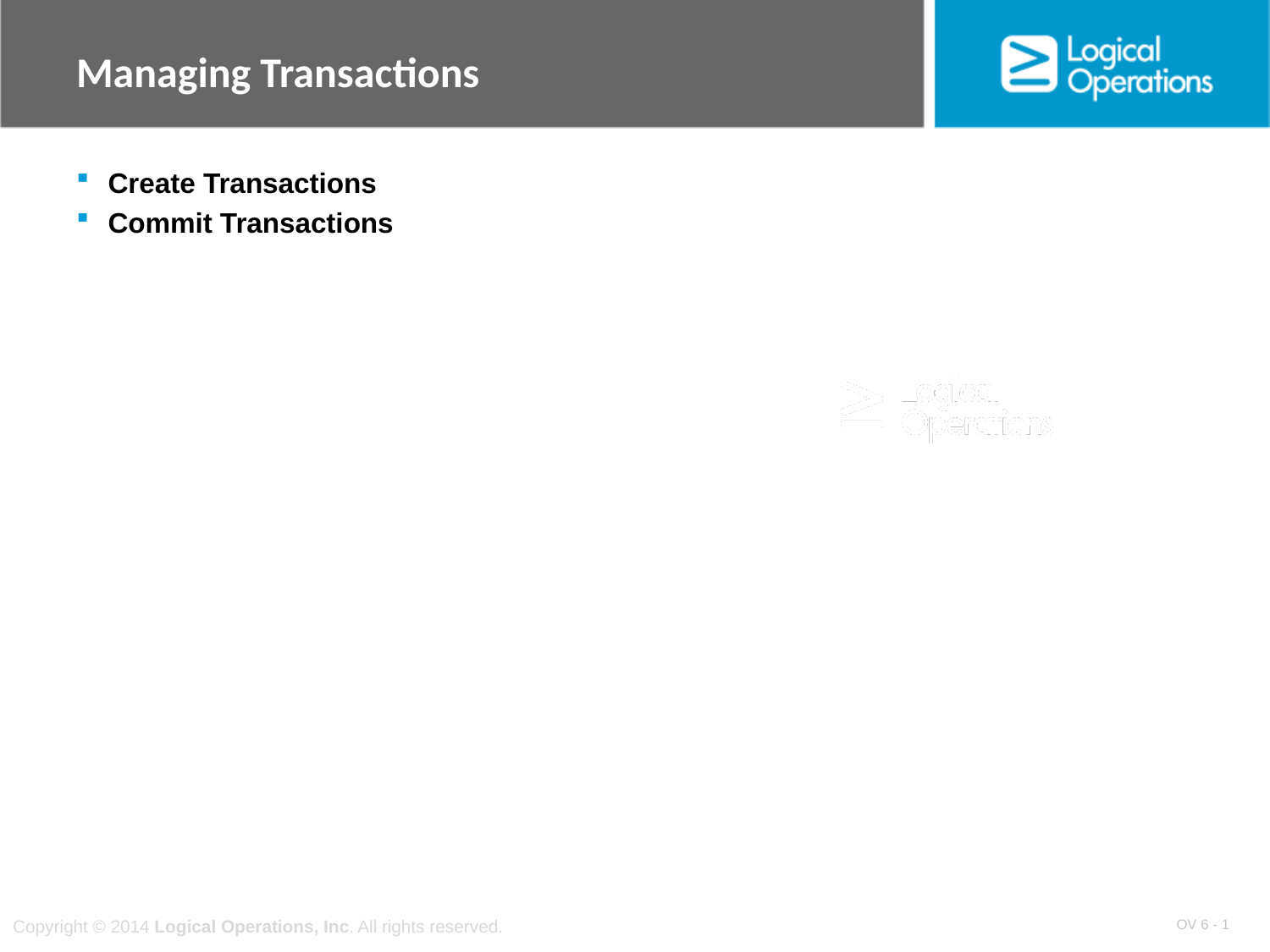

# Managing Transactions
Create Transactions
Commit Transactions